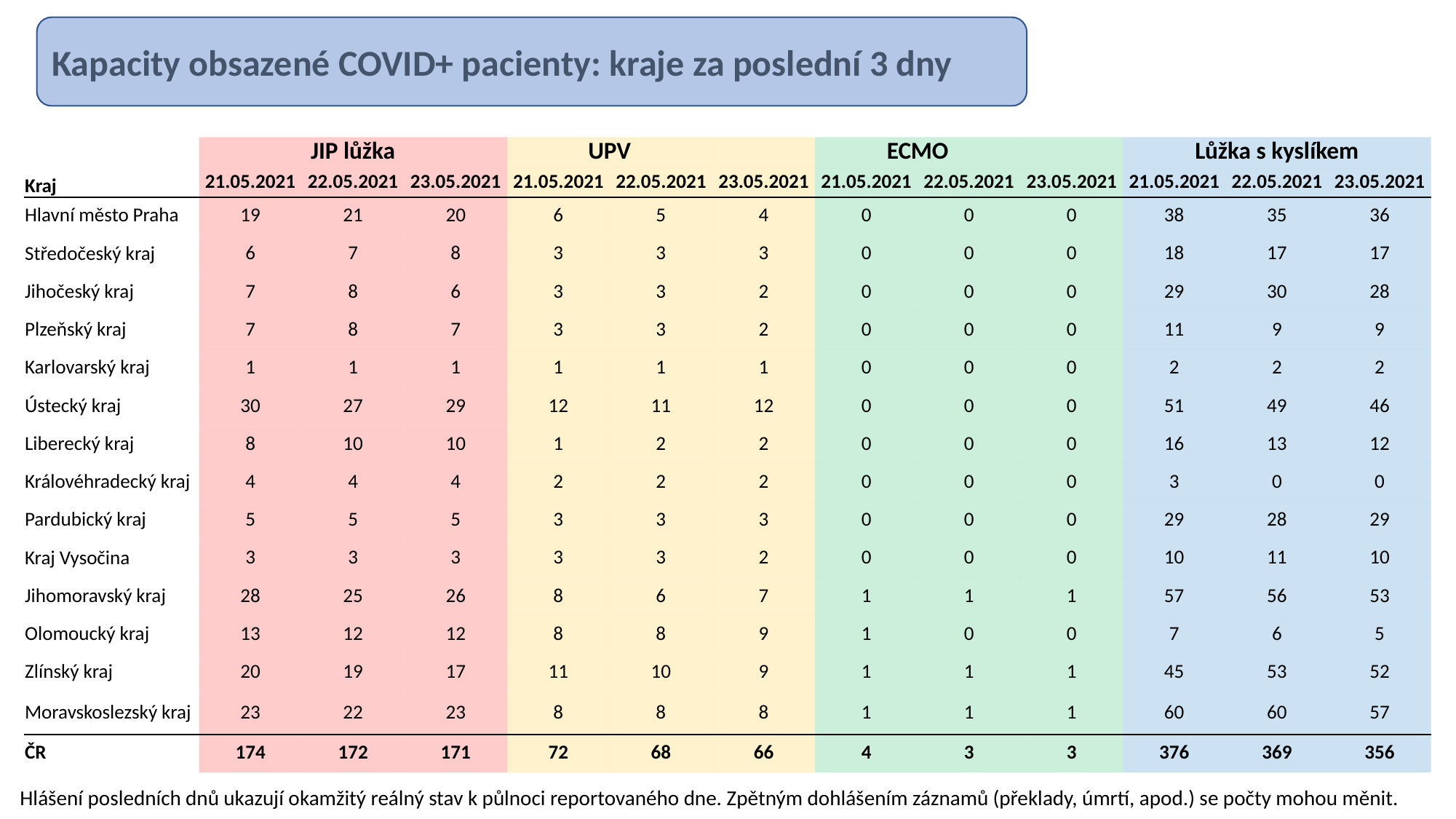

Kapacity obsazené COVID+ pacienty: kraje za poslední 3 dny
|  | JIP lůžka |  |  | UPV |  |  | ECMO |  |  | Lůžka s kyslíkem |  |  |
| --- | --- | --- | --- | --- | --- | --- | --- | --- | --- | --- | --- | --- |
| Kraj | 21.05.2021 | 22.05.2021 | 23.05.2021 | 21.05.2021 | 22.05.2021 | 23.05.2021 | 21.05.2021 | 22.05.2021 | 23.05.2021 | 21.05.2021 | 22.05.2021 | 23.05.2021 |
| Hlavní město Praha | 19 | 21 | 20 | 6 | 5 | 4 | 0 | 0 | 0 | 38 | 35 | 36 |
| Středočeský kraj | 6 | 7 | 8 | 3 | 3 | 3 | 0 | 0 | 0 | 18 | 17 | 17 |
| Jihočeský kraj | 7 | 8 | 6 | 3 | 3 | 2 | 0 | 0 | 0 | 29 | 30 | 28 |
| Plzeňský kraj | 7 | 8 | 7 | 3 | 3 | 2 | 0 | 0 | 0 | 11 | 9 | 9 |
| Karlovarský kraj | 1 | 1 | 1 | 1 | 1 | 1 | 0 | 0 | 0 | 2 | 2 | 2 |
| Ústecký kraj | 30 | 27 | 29 | 12 | 11 | 12 | 0 | 0 | 0 | 51 | 49 | 46 |
| Liberecký kraj | 8 | 10 | 10 | 1 | 2 | 2 | 0 | 0 | 0 | 16 | 13 | 12 |
| Královéhradecký kraj | 4 | 4 | 4 | 2 | 2 | 2 | 0 | 0 | 0 | 3 | 0 | 0 |
| Pardubický kraj | 5 | 5 | 5 | 3 | 3 | 3 | 0 | 0 | 0 | 29 | 28 | 29 |
| Kraj Vysočina | 3 | 3 | 3 | 3 | 3 | 2 | 0 | 0 | 0 | 10 | 11 | 10 |
| Jihomoravský kraj | 28 | 25 | 26 | 8 | 6 | 7 | 1 | 1 | 1 | 57 | 56 | 53 |
| Olomoucký kraj | 13 | 12 | 12 | 8 | 8 | 9 | 1 | 0 | 0 | 7 | 6 | 5 |
| Zlínský kraj | 20 | 19 | 17 | 11 | 10 | 9 | 1 | 1 | 1 | 45 | 53 | 52 |
| Moravskoslezský kraj | 23 | 22 | 23 | 8 | 8 | 8 | 1 | 1 | 1 | 60 | 60 | 57 |
| ČR | 174 | 172 | 171 | 72 | 68 | 66 | 4 | 3 | 3 | 376 | 369 | 356 |
Hlášení posledních dnů ukazují okamžitý reálný stav k půlnoci reportovaného dne. Zpětným dohlášením záznamů (překlady, úmrtí, apod.) se počty mohou měnit.